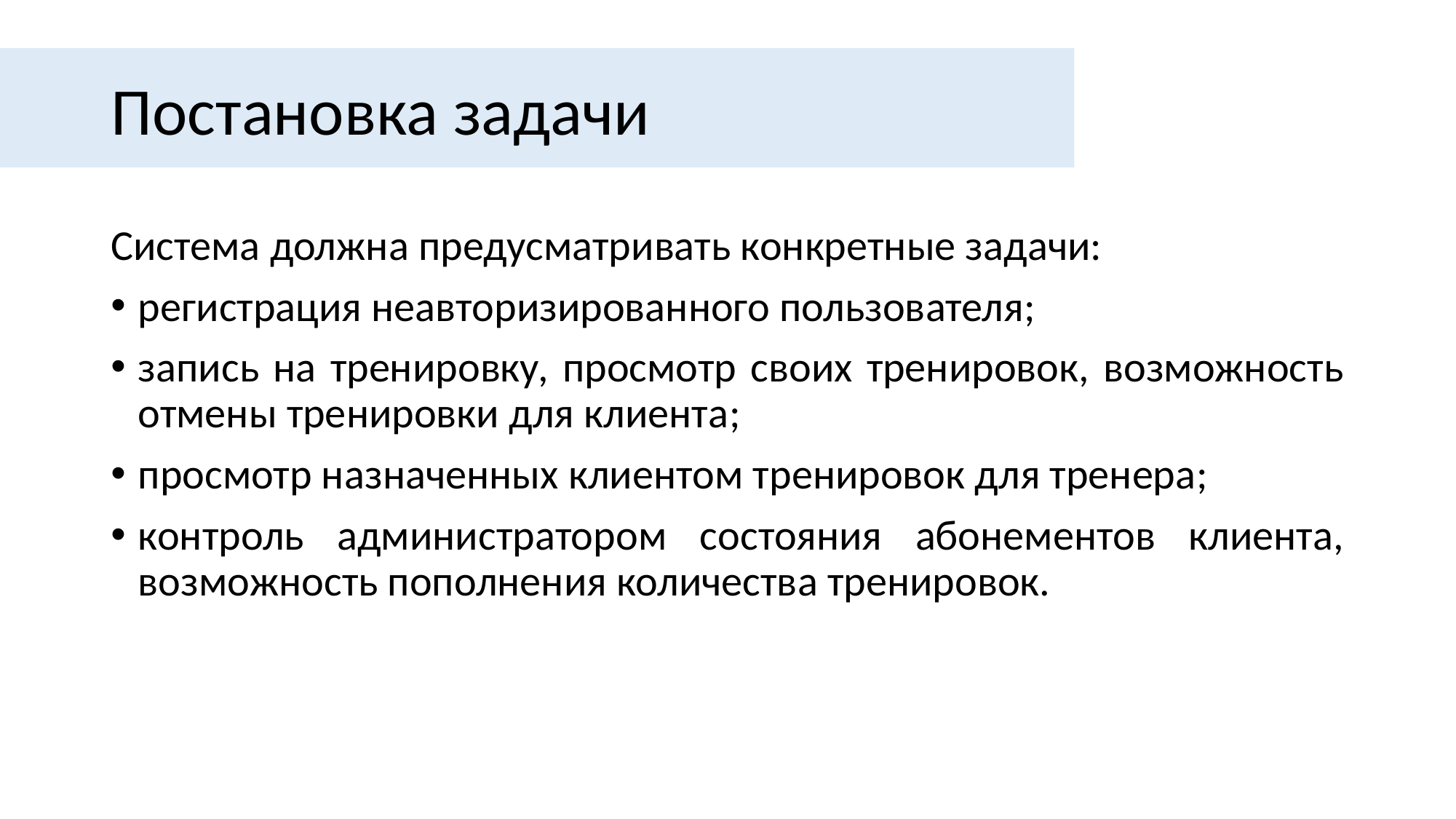

# Постановка задачи

Система должна предусматривать конкретные задачи:
регистрация неавторизированного пользователя;
запись на тренировку, просмотр своих тренировок, возможность отмены тренировки для клиента;
просмотр назначенных клиентом тренировок для тренера;
контроль администратором состояния абонементов клиента, возможность пополнения количества тренировок.